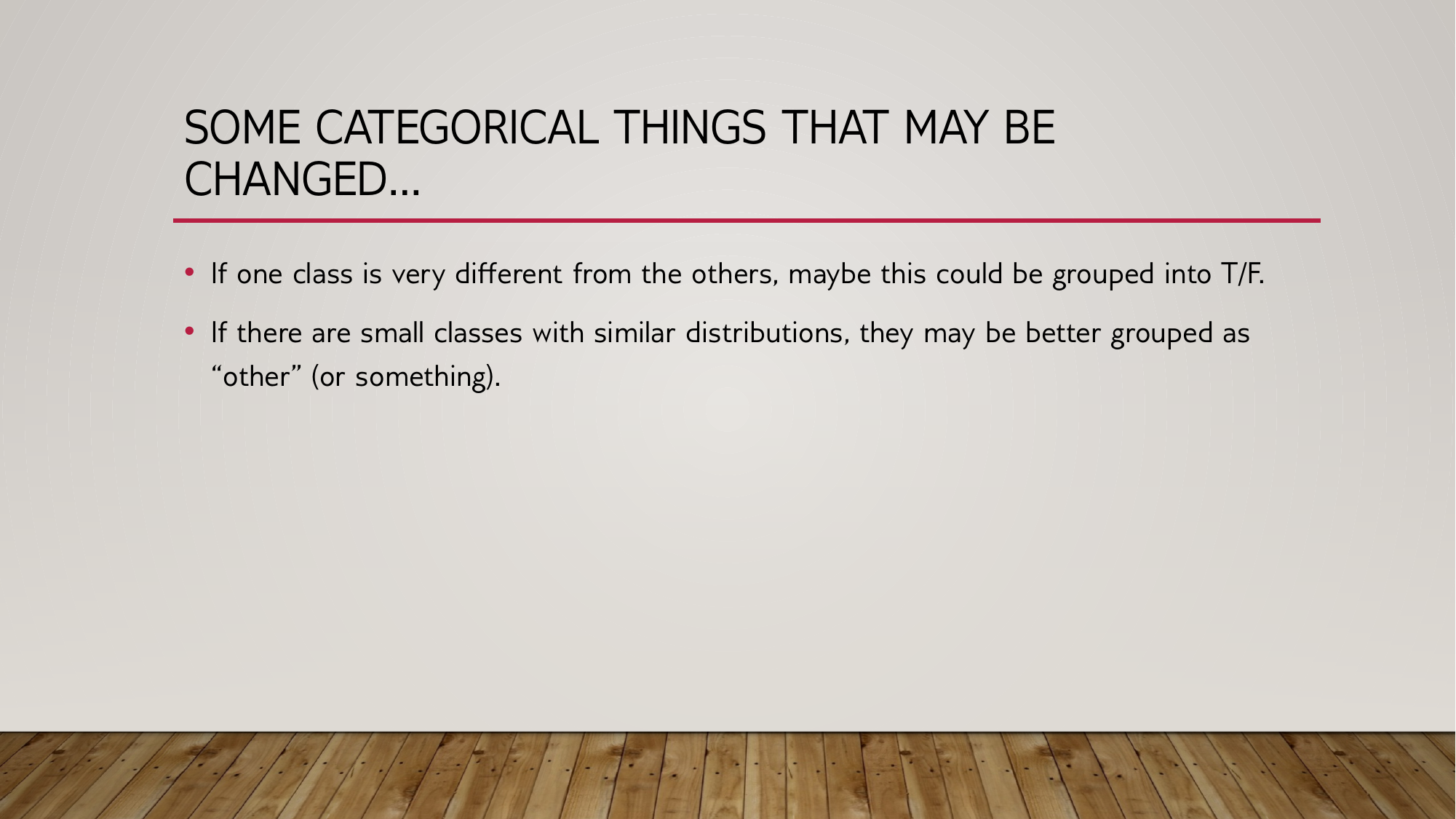

# Some Categorical Things that May Be Changed…
If one class is very different from the others, maybe this could be grouped into T/F.
If there are small classes with similar distributions, they may be better grouped as “other” (or something).